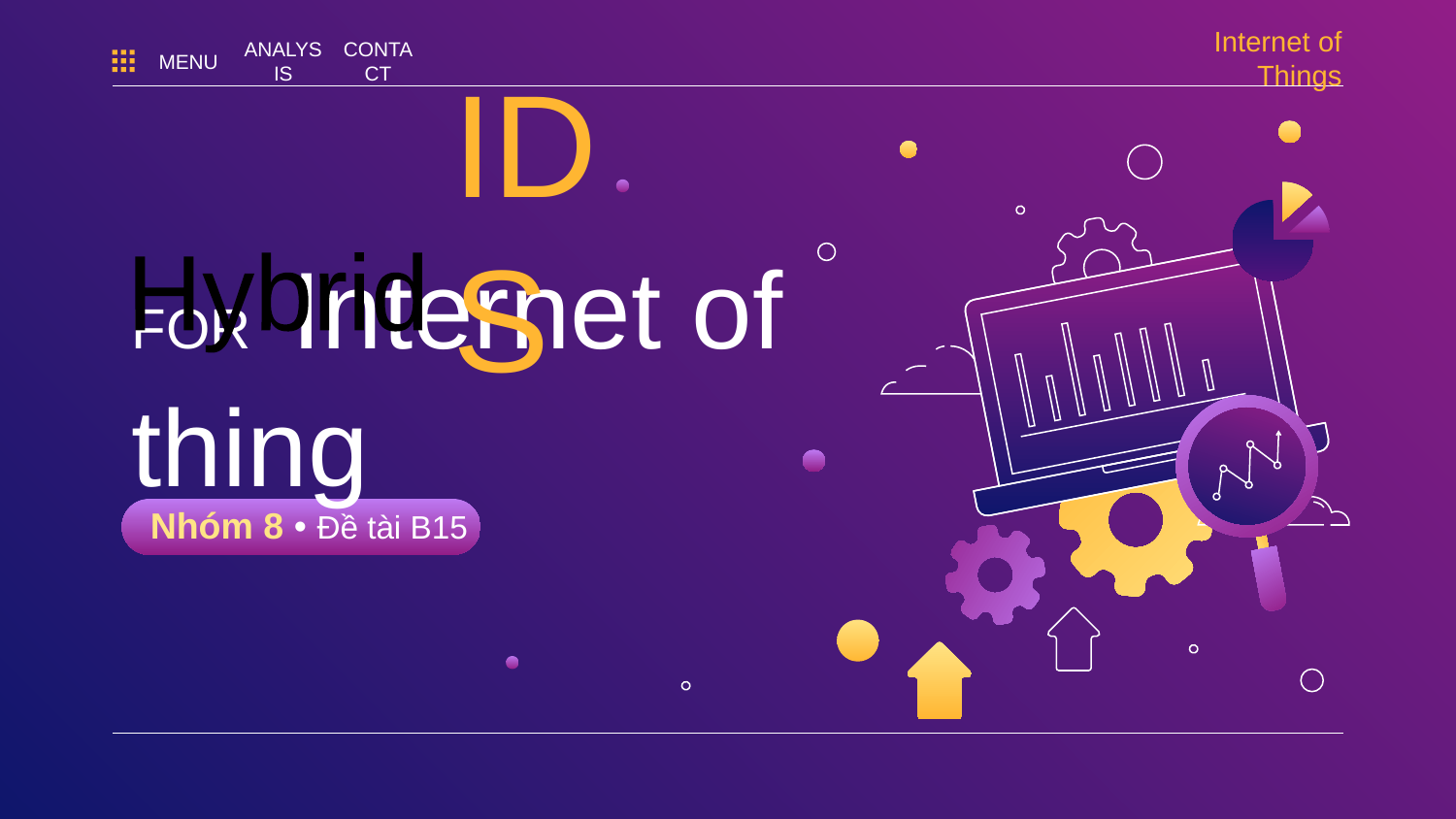

Internet of Things
MENU
ANALYSIS
CONTACT

IDS
Hybrid
# FOR Internet of thing

Nhóm 8 • Đề tài B15